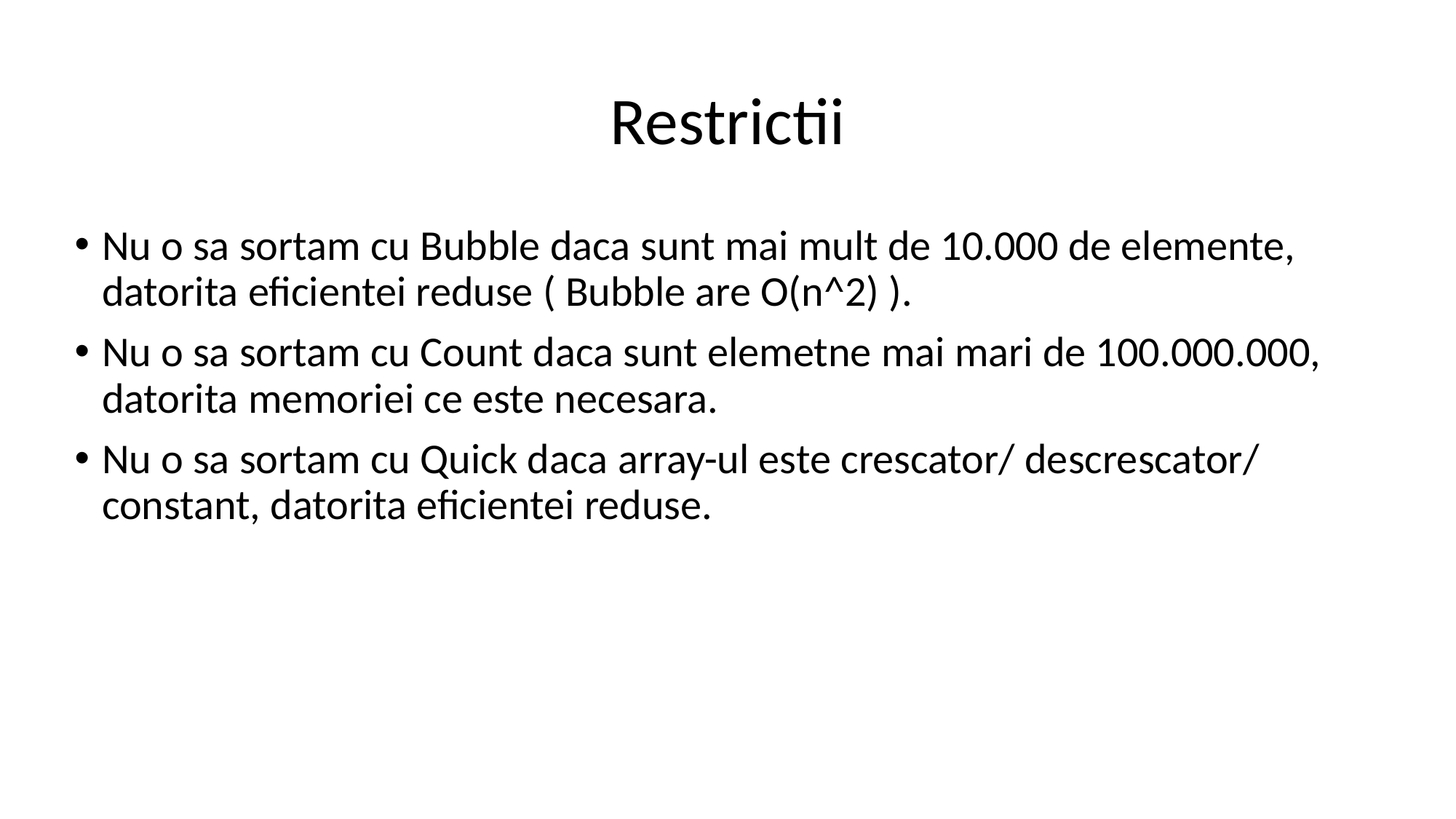

# Restrictii
Nu o sa sortam cu Bubble daca sunt mai mult de 10.000 de elemente, datorita eficientei reduse ( Bubble are O(n^2) ).
Nu o sa sortam cu Count daca sunt elemetne mai mari de 100.000.000, datorita memoriei ce este necesara.
Nu o sa sortam cu Quick daca array-ul este crescator/ descrescator/ constant, datorita eficientei reduse.